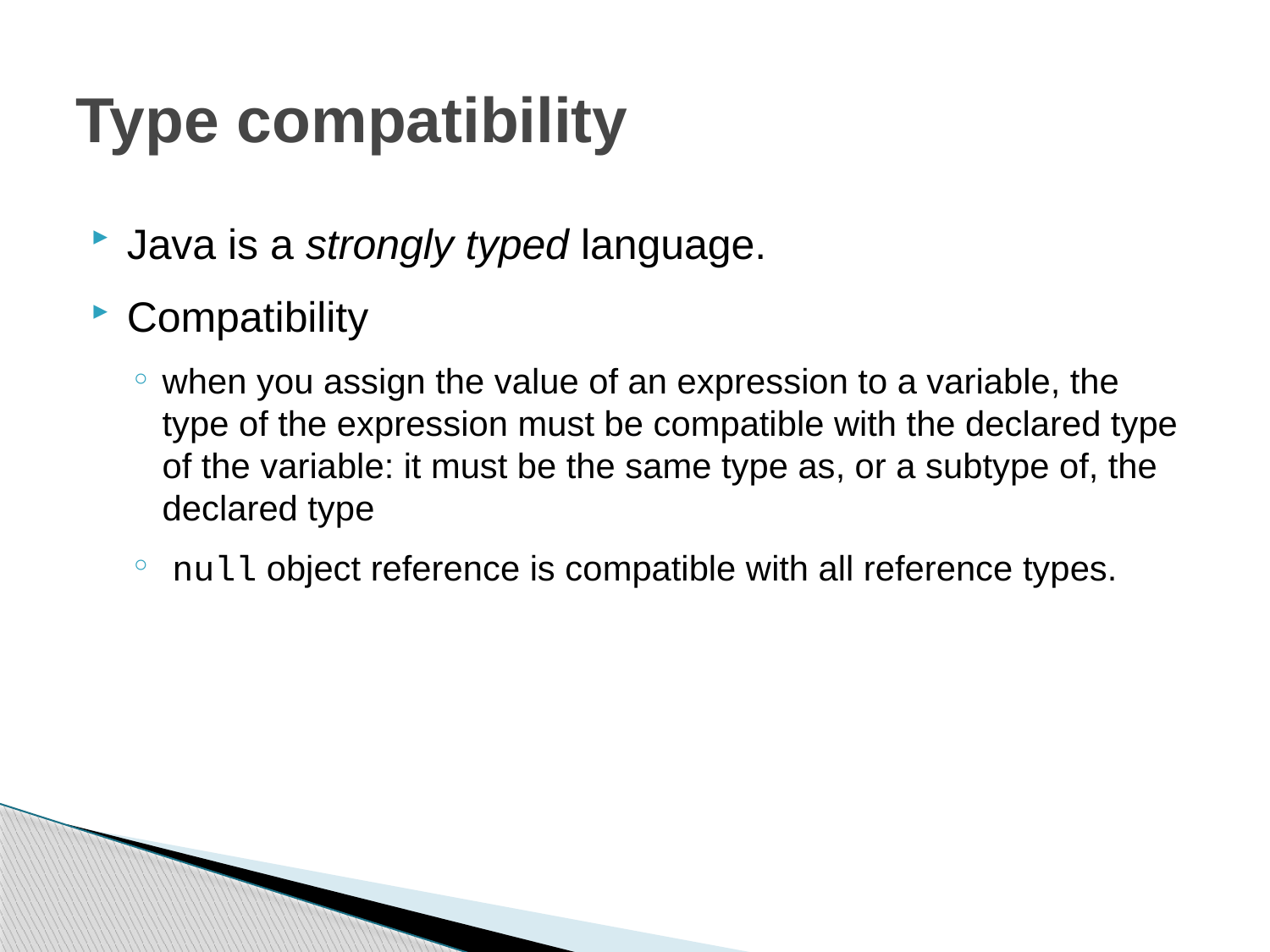

# Type compatibility
Java is a strongly typed language.
Compatibility
when you assign the value of an expression to a variable, the type of the expression must be compatible with the declared type of the variable: it must be the same type as, or a subtype of, the declared type
 null object reference is compatible with all reference types.